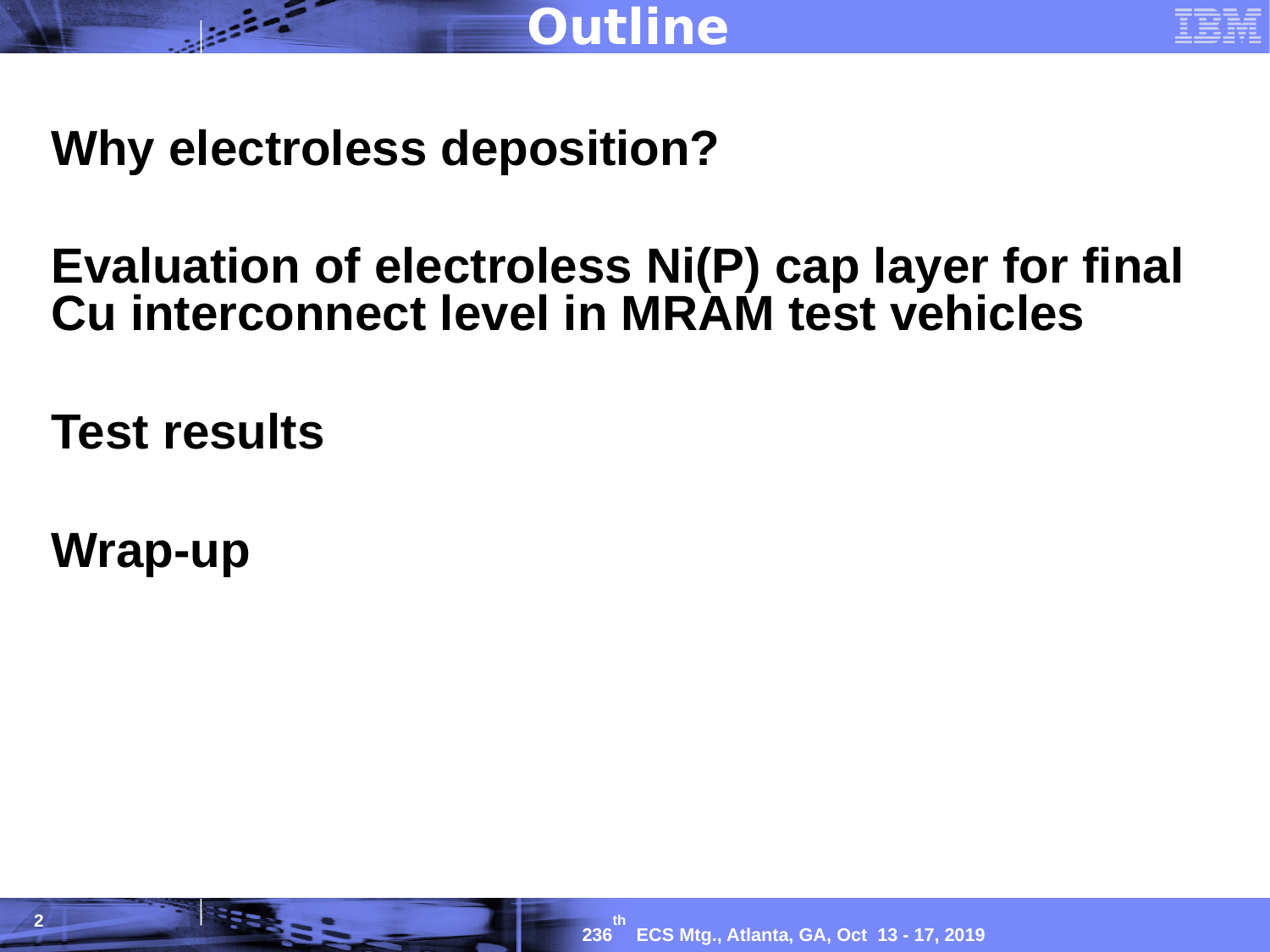

# Outline
Why electroless deposition?
Evaluation of electroless Ni(P) cap layer for final   Cu interconnect level in MRAM test vehicles
Test results
Wrap-up
2